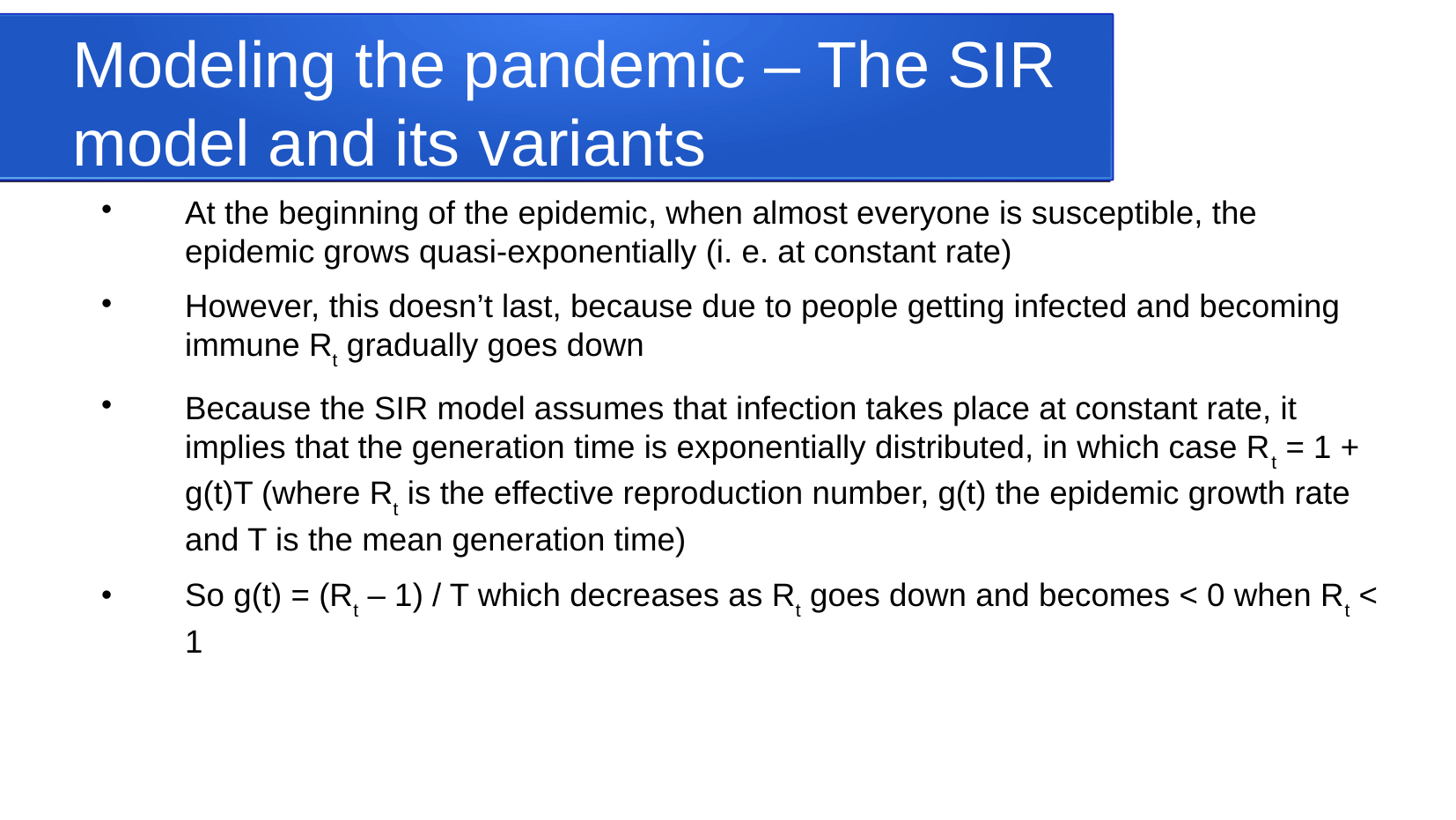

Modeling the pandemic – The SIR model and its variants
At the beginning of the epidemic, when almost everyone is susceptible, the epidemic grows quasi-exponentially (i. e. at constant rate)
However, this doesn’t last, because due to people getting infected and becoming immune Rt gradually goes down
Because the SIR model assumes that infection takes place at constant rate, it implies that the generation time is exponentially distributed, in which case Rt = 1 + g(t)T (where Rt is the effective reproduction number, g(t) the epidemic growth rate and T is the mean generation time)
So g(t) = (Rt – 1) / T which decreases as Rt goes down and becomes < 0 when Rt < 1